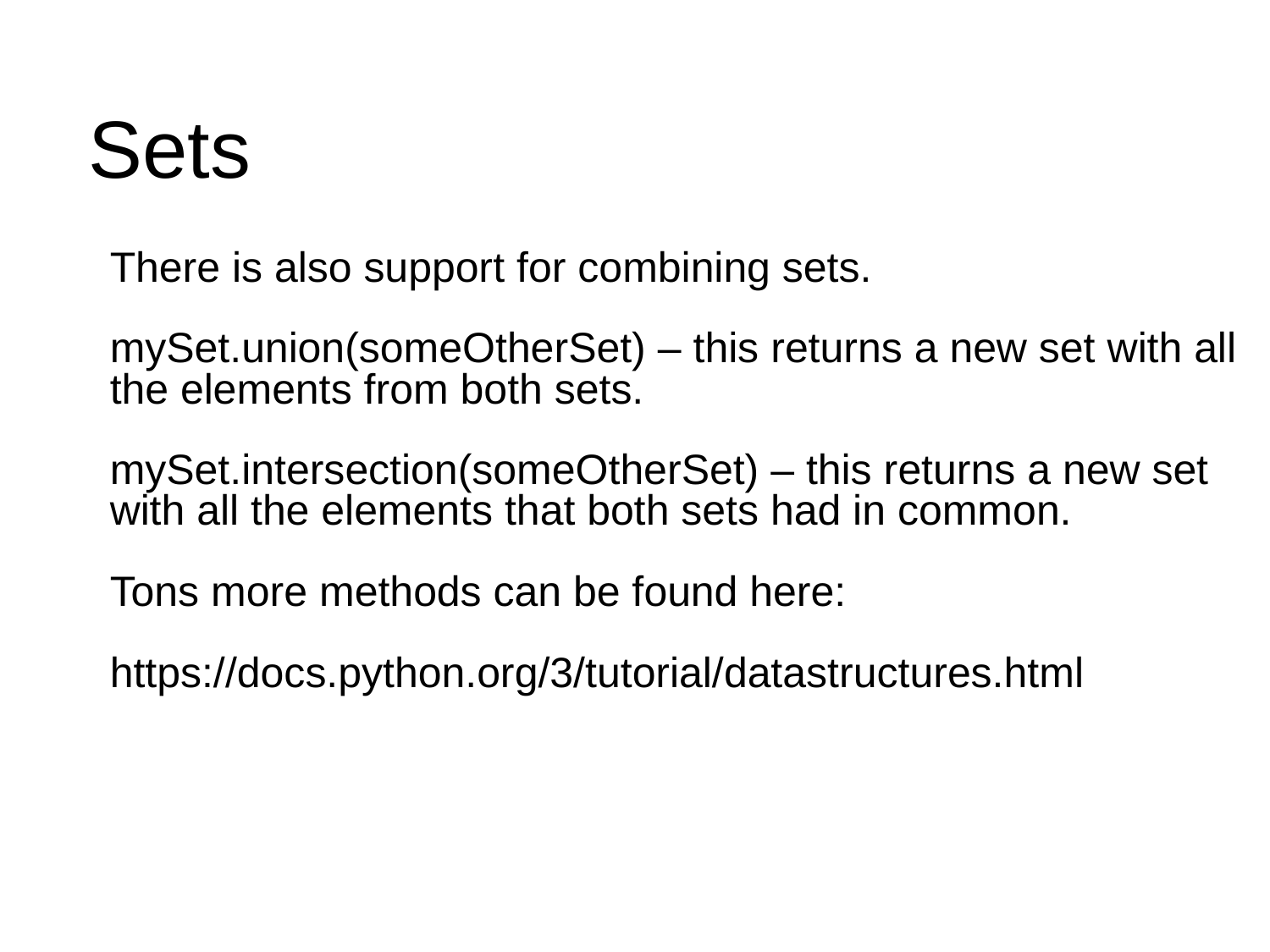

Sets

There is also support for combining sets.

mySet.union(someOtherSet) – this returns a new set with all the elements from both sets.

mySet.intersection(someOtherSet) – this returns a new set with all the elements that both sets had in common.

Tons more methods can be found here:

https://docs.python.org/3/tutorial/datastructures.html